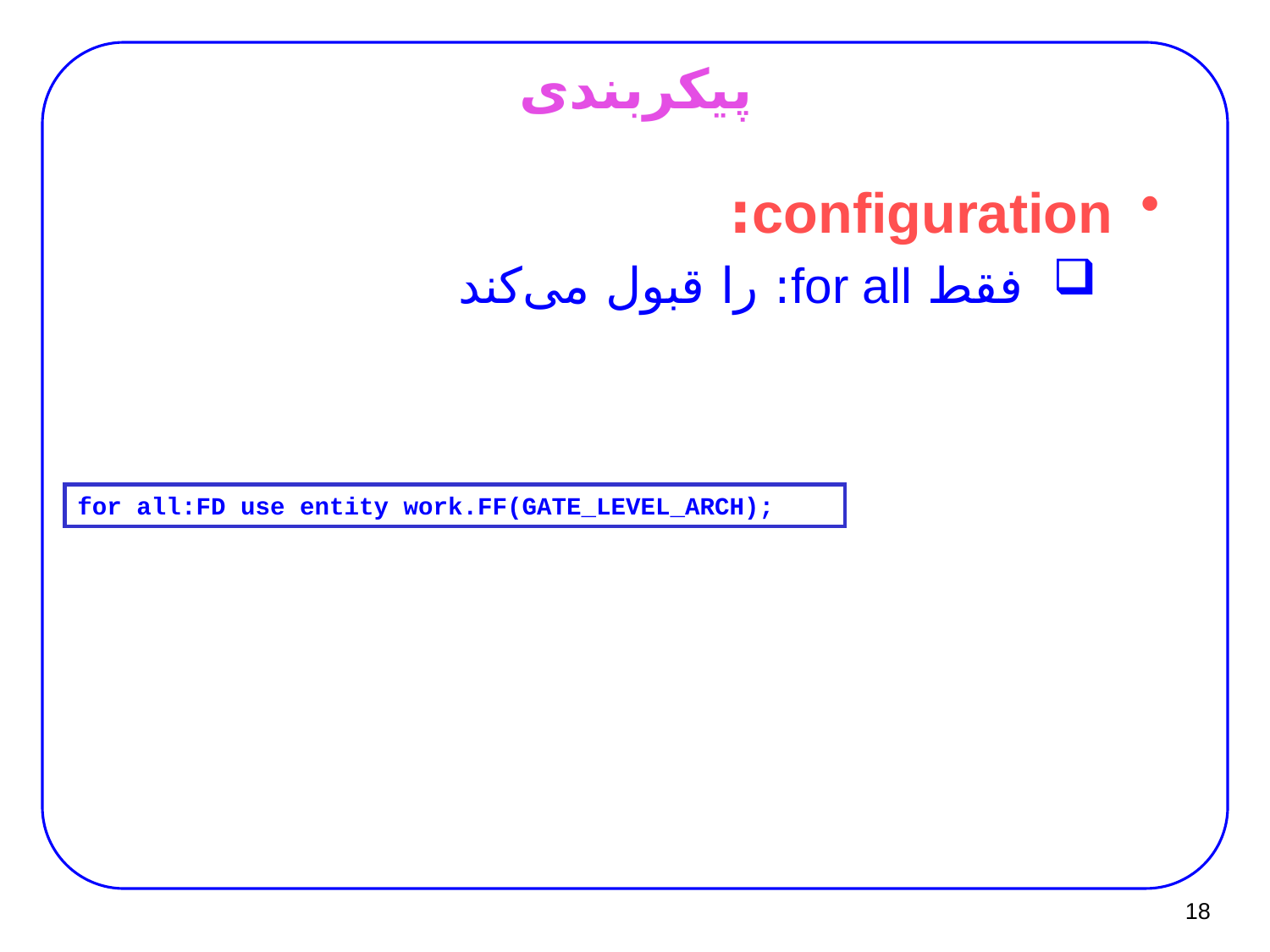

# پیکربندی
configuration:
فقط for all: را قبول می‌کند

for all:FD use entity work.FF(GATE_LEVEL_ARCH);
18